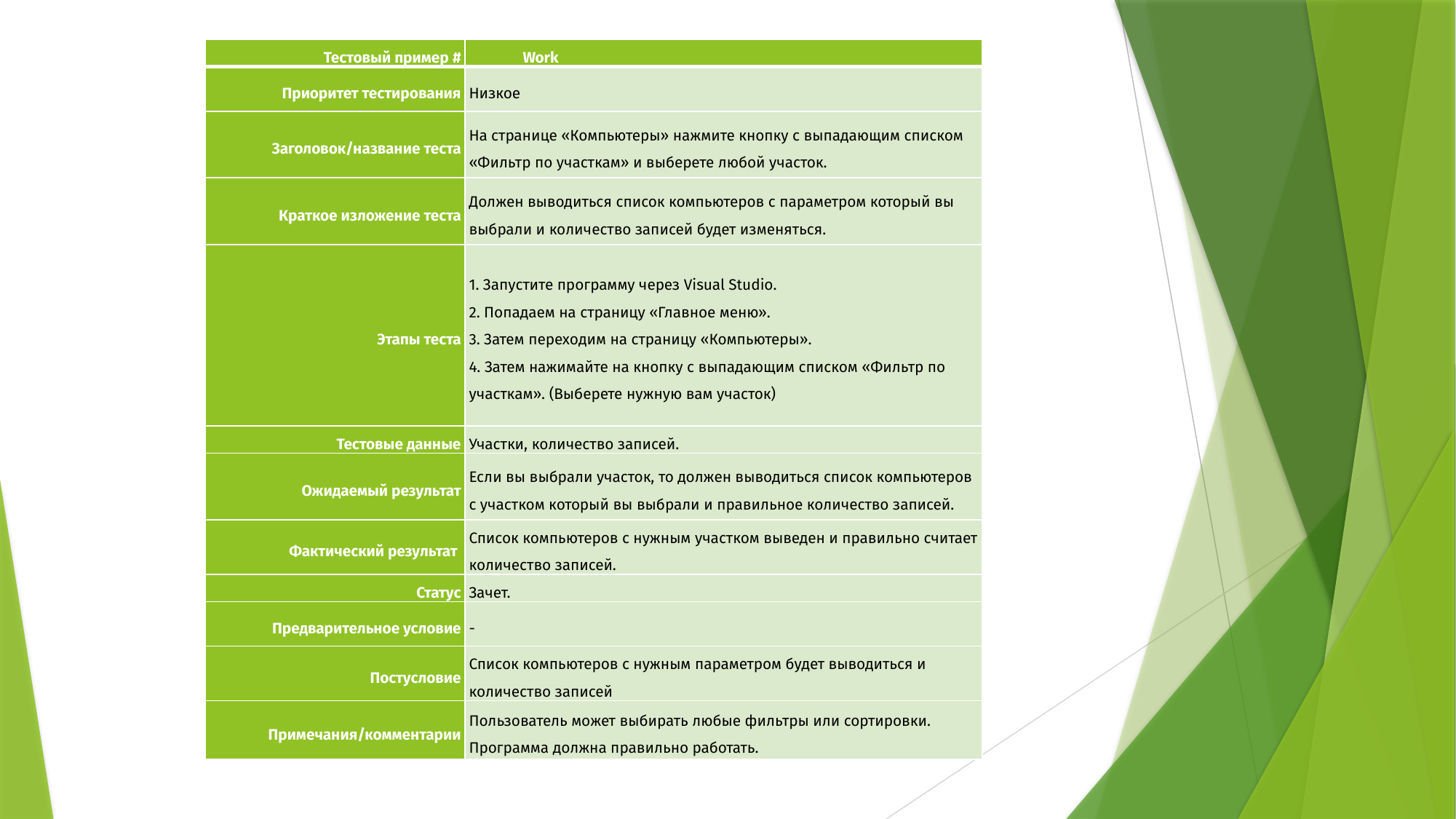

| Тестовый пример # | Work |
| --- | --- |
| Приоритет тестирования | Низкое |
| Заголовок/название теста | На странице «Компьютеры» нажмите кнопку с выпадающим списком «Фильтр по участкам» и выберете любой участок. |
| Краткое изложение теста | Должен выводиться список компьютеров с параметром который вы выбрали и количество записей будет изменяться. |
| Этапы теста | 1. Запустите программу через Visual Studio. 2. Попадаем на страницу «Главное меню». 3. Затем переходим на страницу «Компьютеры». 4. Затем нажимайте на кнопку с выпадающим списком «Фильтр по участкам». (Выберете нужную вам участок) |
| Тестовые данные | Участки, количество записей. |
| Ожидаемый результат | Если вы выбрали участок, то должен выводиться список компьютеров с участком который вы выбрали и правильное количество записей. |
| Фактический результат | Список компьютеров с нужным участком выведен и правильно считает количество записей. |
| Статус | Зачет. |
| Предварительное условие | - |
| Постусловие | Список компьютеров с нужным параметром будет выводиться и количество записей |
| Примечания/комментарии | Пользователь может выбирать любые фильтры или сортировки. Программа должна правильно работать. |
#